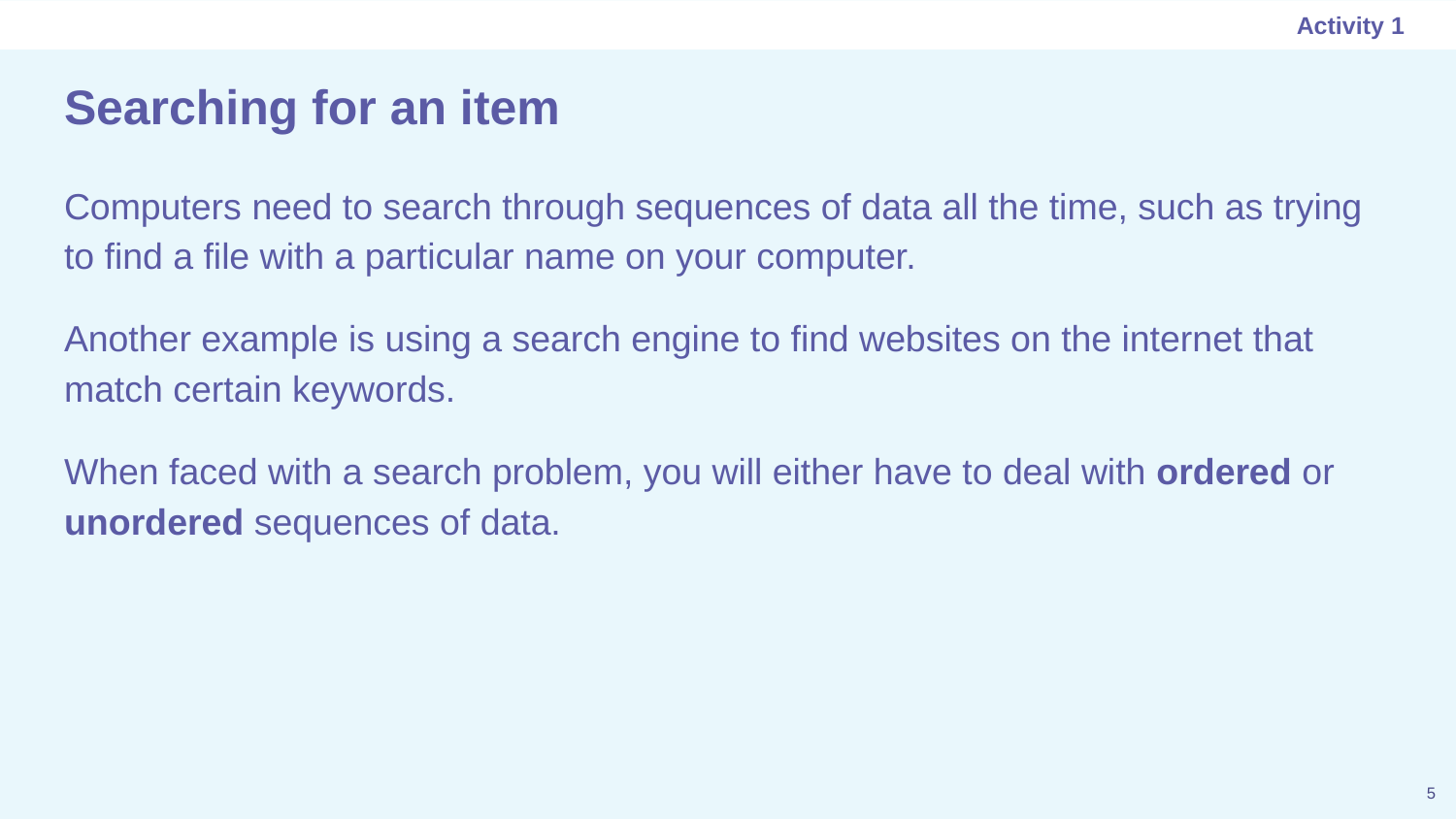

Activity 1
# Searching for an item
Computers need to search through sequences of data all the time, such as trying to find a file with a particular name on your computer.
Another example is using a search engine to find websites on the internet that match certain keywords.
When faced with a search problem, you will either have to deal with ordered or unordered sequences of data.

5